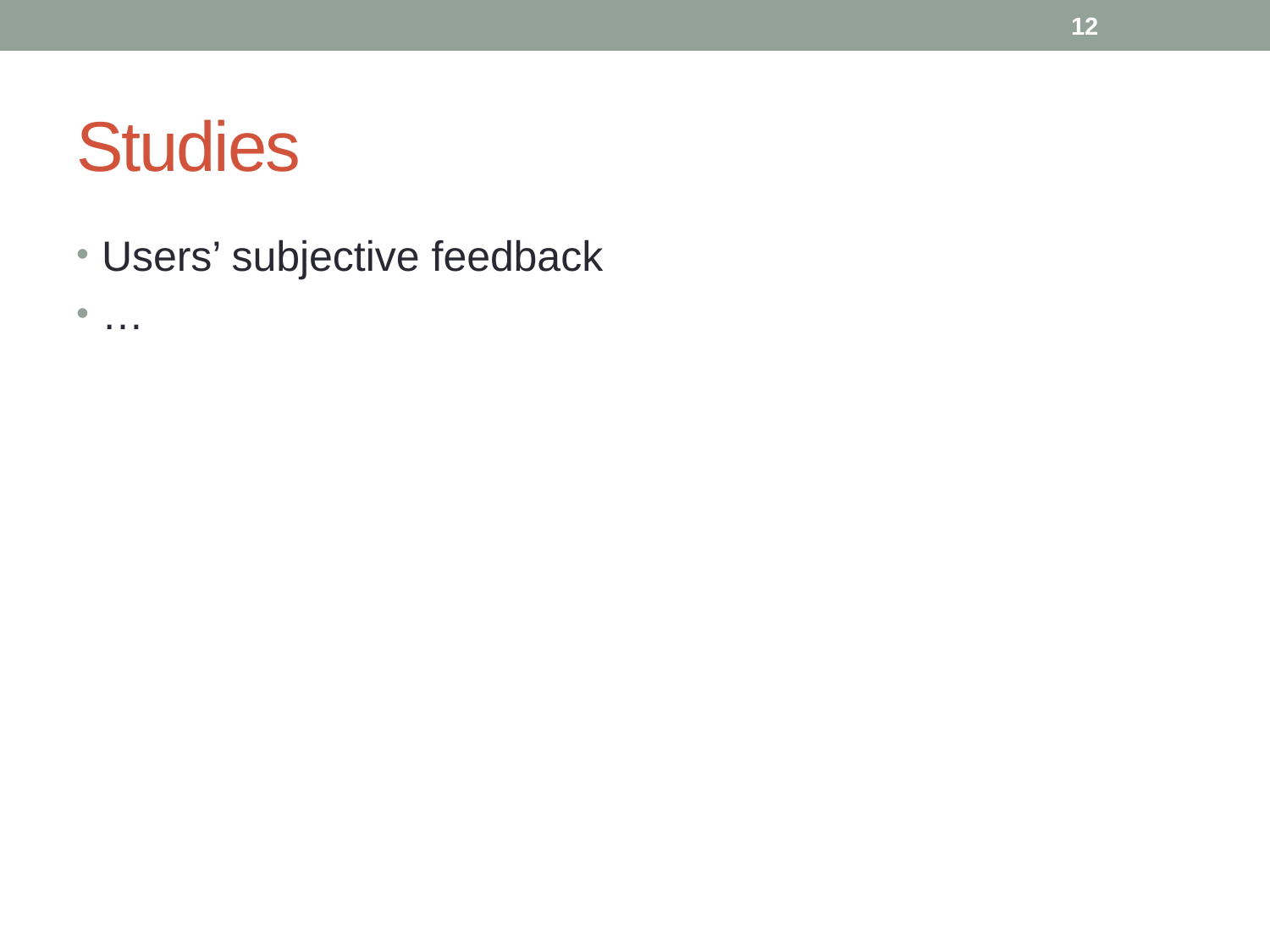

12
# Studies
Users’ subjective feedback
…